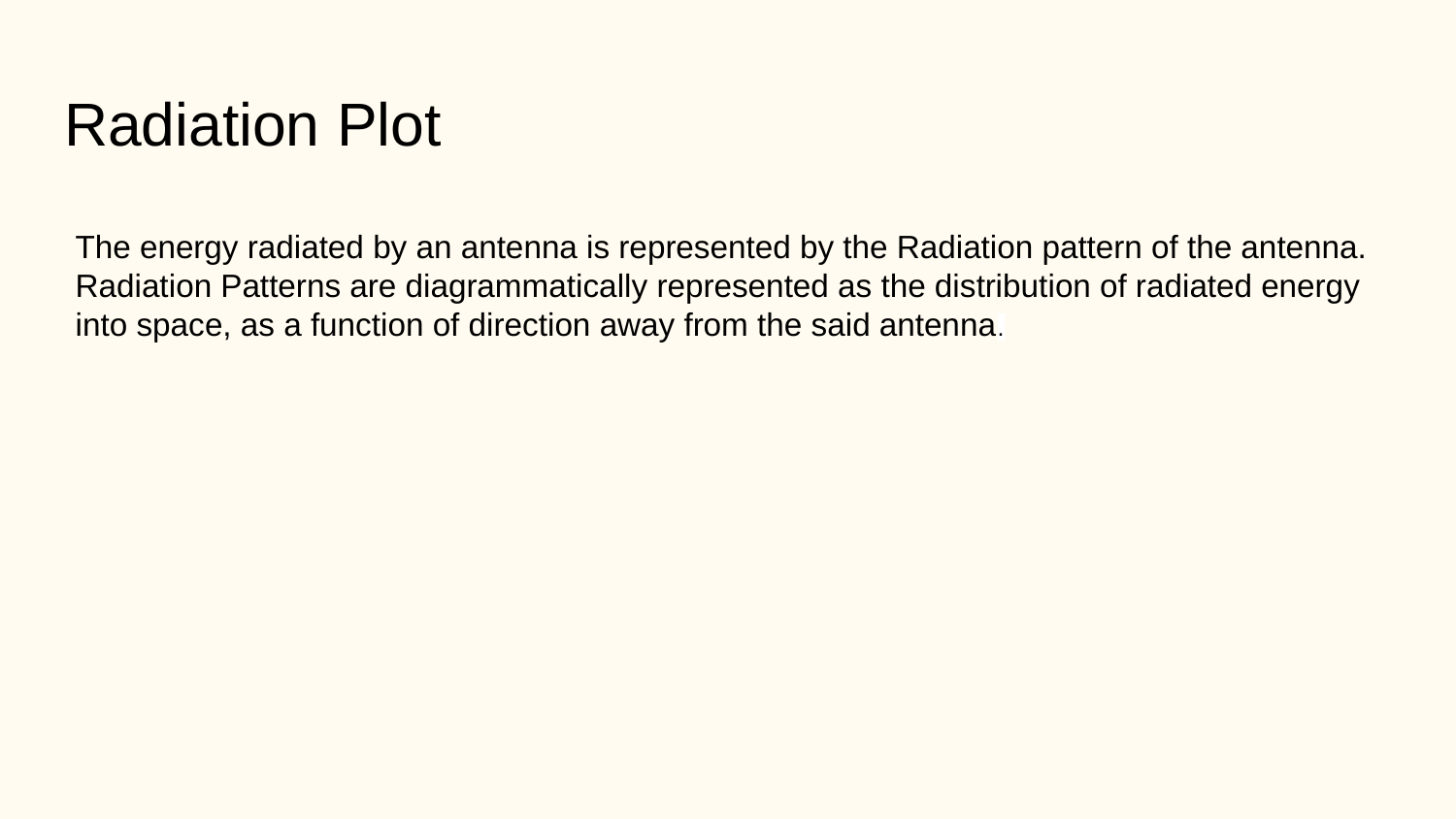

# Radiation Plot
The energy radiated by an antenna is represented by the Radiation pattern of the antenna. Radiation Patterns are diagrammatically represented as the distribution of radiated energy into space, as a function of direction away from the said antenna.